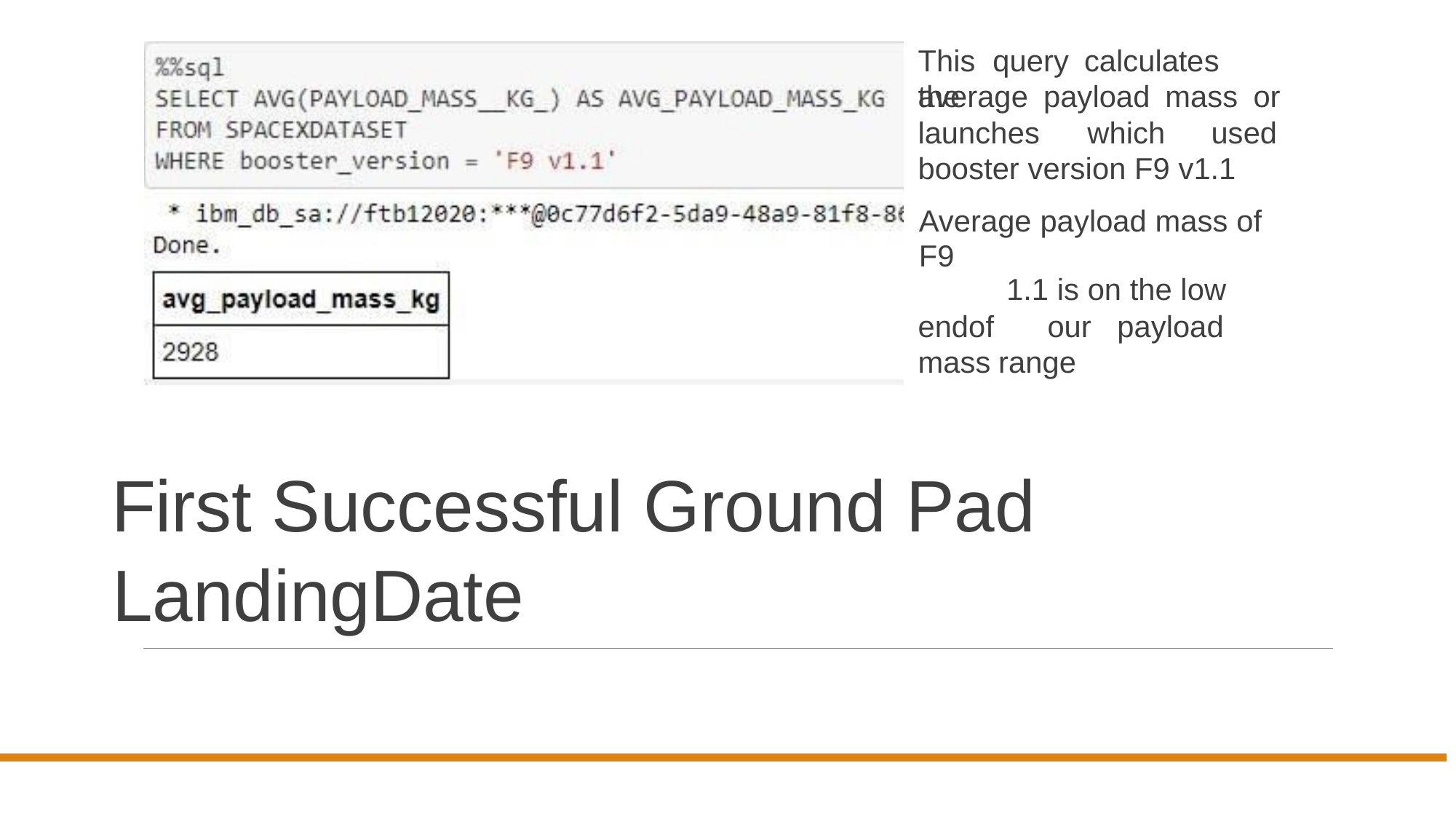

This	query	calculates	the

average  payload  mass  or launches	which	used booster version F9 v1.1
Average payload mass of	F9
1.1 is on the low
endof	our	payload	mass range
First Successful Ground Pad LandingDate